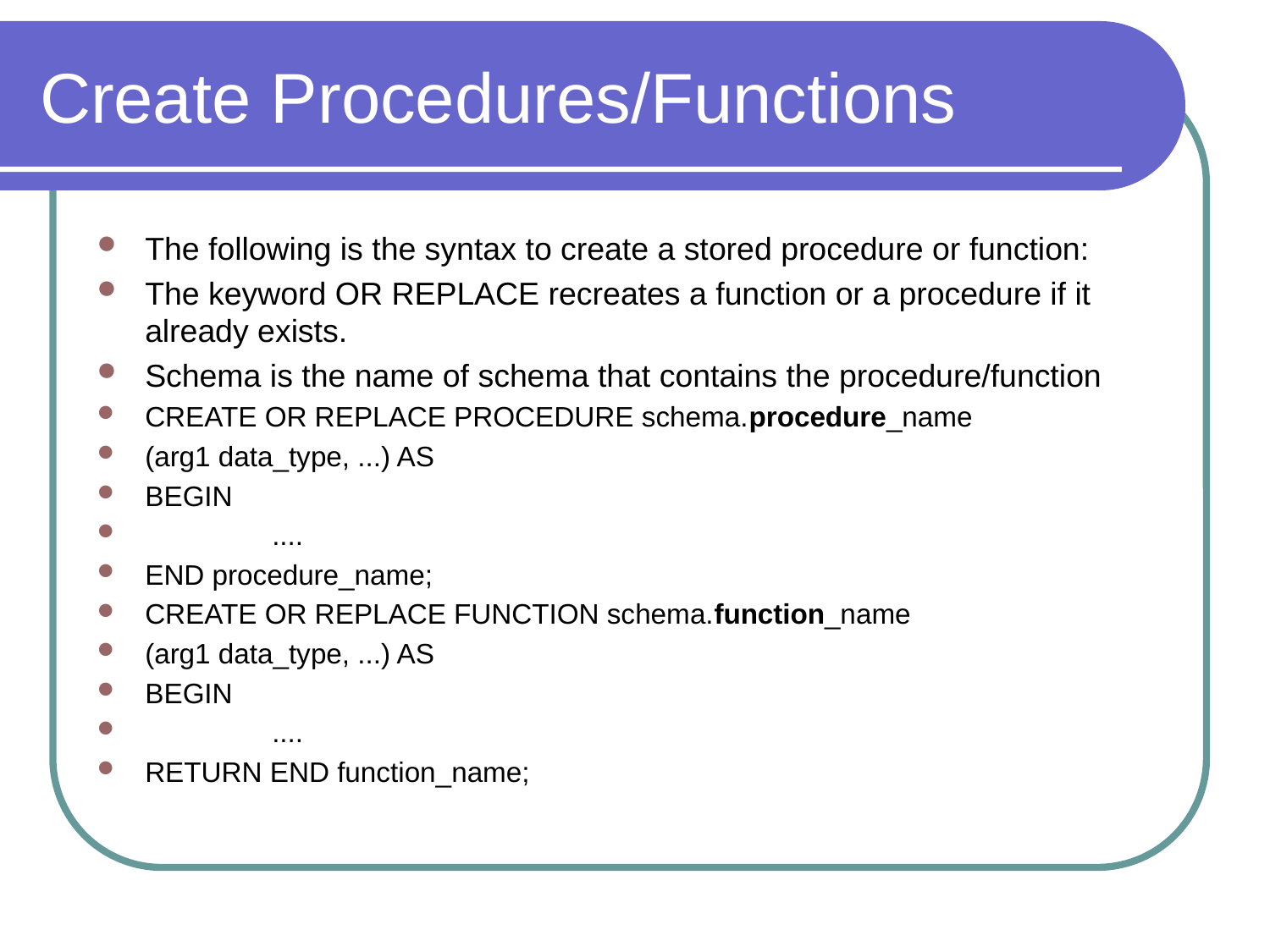

# Create Procedures/Functions
The following is the syntax to create a stored procedure or function:
The keyword OR REPLACE recreates a function or a procedure if it already exists.
Schema is the name of schema that contains the procedure/function
CREATE OR REPLACE PROCEDURE schema.procedure_name
(arg1 data_type, ...) AS
BEGIN
 	....
END procedure_name;
CREATE OR REPLACE FUNCTION schema.function_name
(arg1 data_type, ...) AS
BEGIN
 	....
RETURN END function_name;